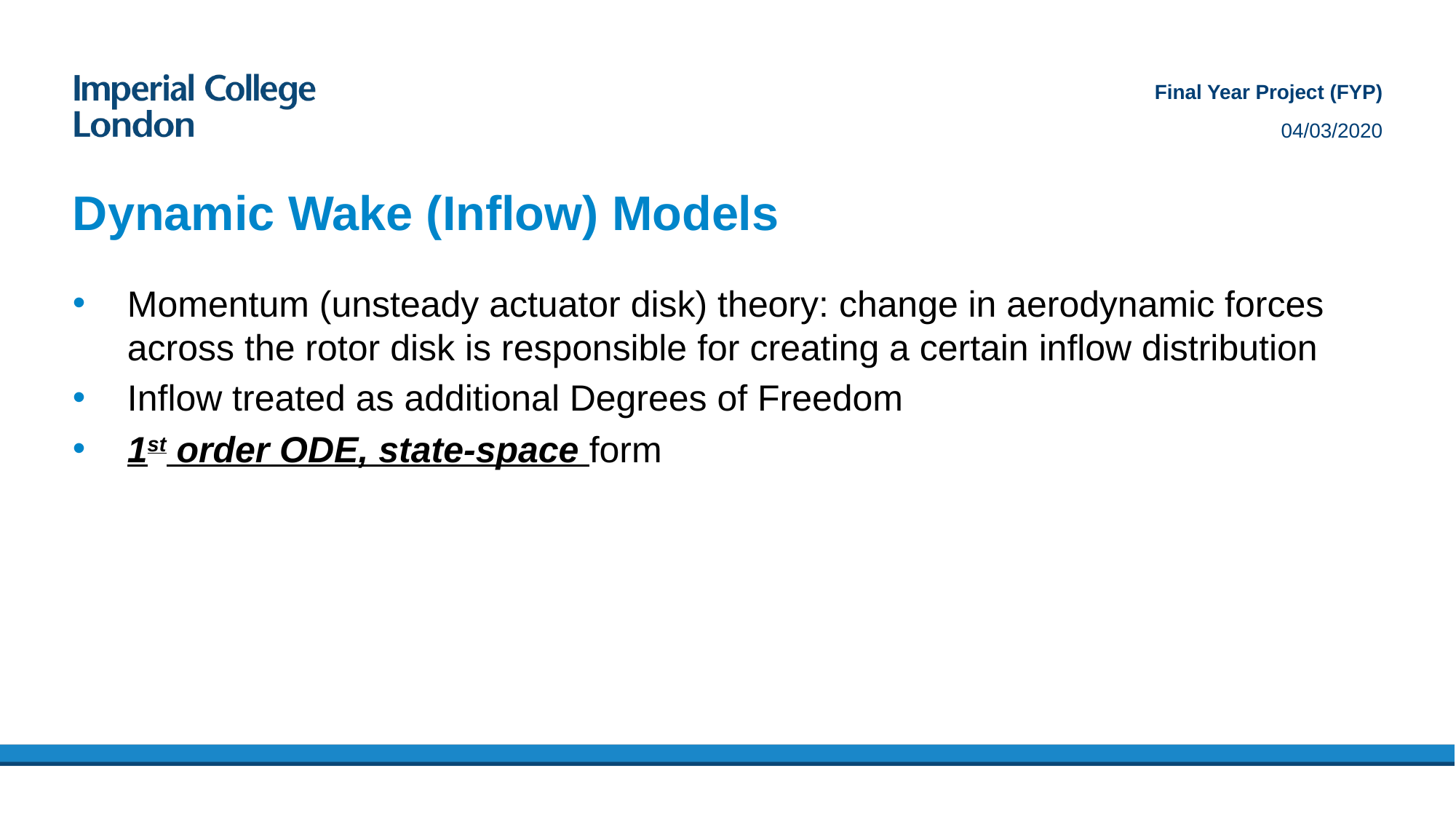

Final Year Project (FYP)

04/03/2020

# Dynamic Wake (Inflow) Models
Momentum (unsteady actuator disk) theory: change in aerodynamic forces across the rotor disk is responsible for creating a certain inflow distribution
Inflow treated as additional Degrees of Freedom
1st order ODE, state-space form